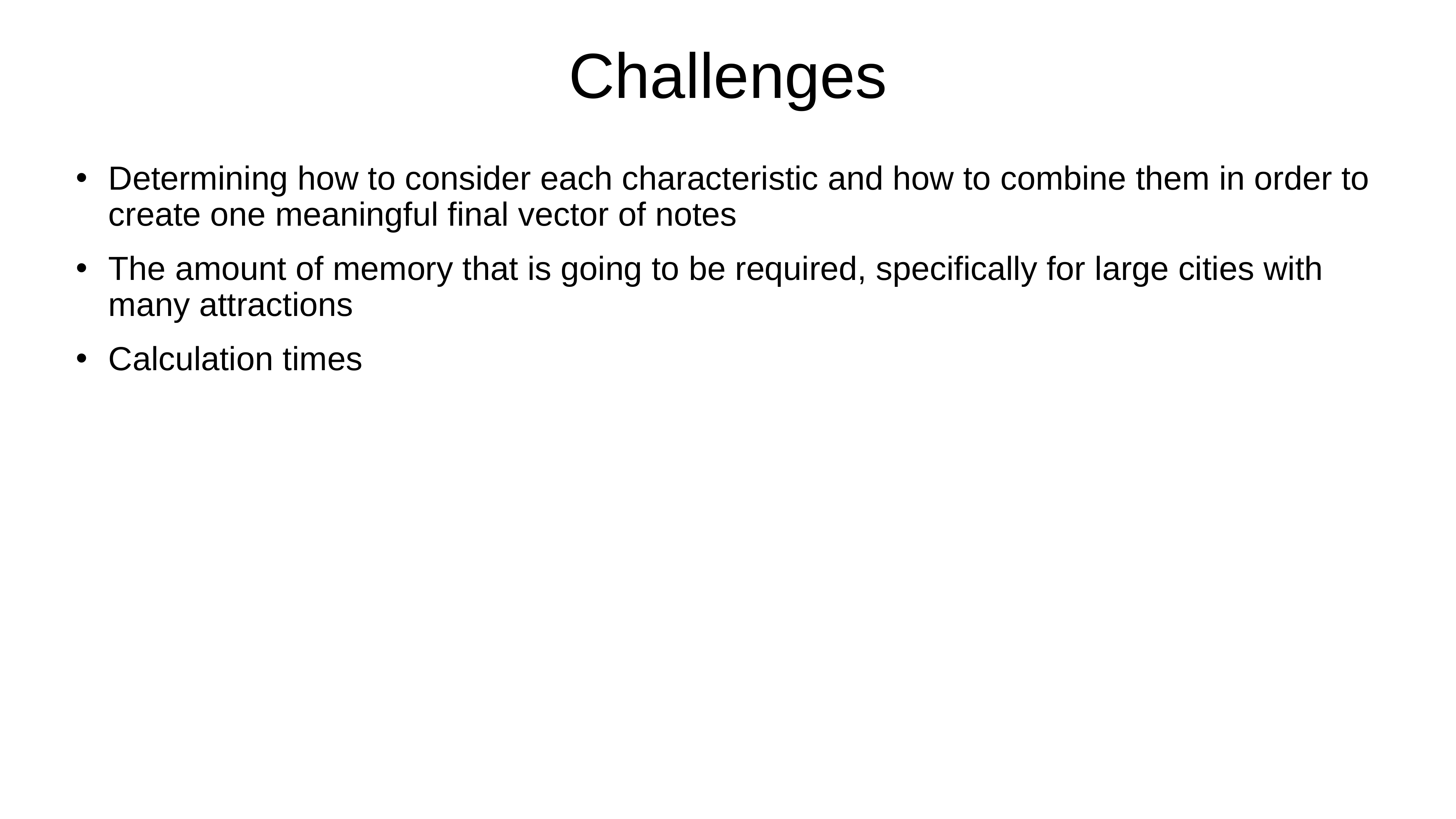

# Challenges
Determining how to consider each characteristic and how to combine them in order to create one meaningful final vector of notes
The amount of memory that is going to be required, specifically for large cities with many attractions
Calculation times